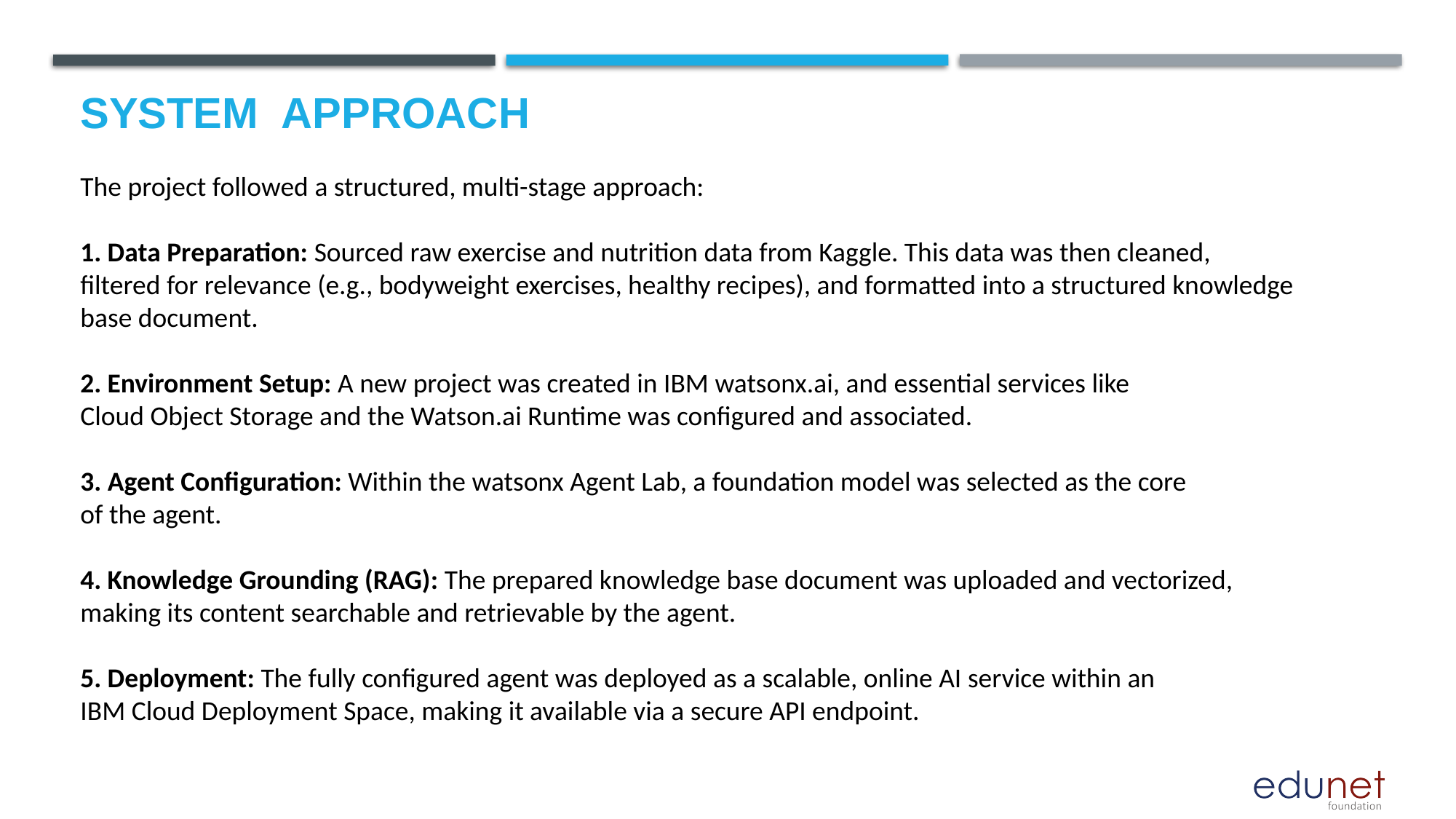

# System  Approach
The project followed a structured, multi-stage approach:

 Data Preparation: Sourced raw exercise and nutrition data from Kaggle. This data was then cleaned,
filtered for relevance (e.g., bodyweight exercises, healthy recipes), and formatted into a structured knowledge
base document.

 Environment Setup: A new project was created in IBM watsonx.ai, and essential services like
Cloud Object Storage and the Watson.ai Runtime was configured and associated.

3. Agent Configuration: Within the watsonx Agent Lab, a foundation model was selected as the core
of the agent.

 Knowledge Grounding (RAG): The prepared knowledge base document was uploaded and vectorized,
making its content searchable and retrievable by the agent.

 Deployment: The fully configured agent was deployed as a scalable, online AI service within an
IBM Cloud Deployment Space, making it available via a secure API endpoint.